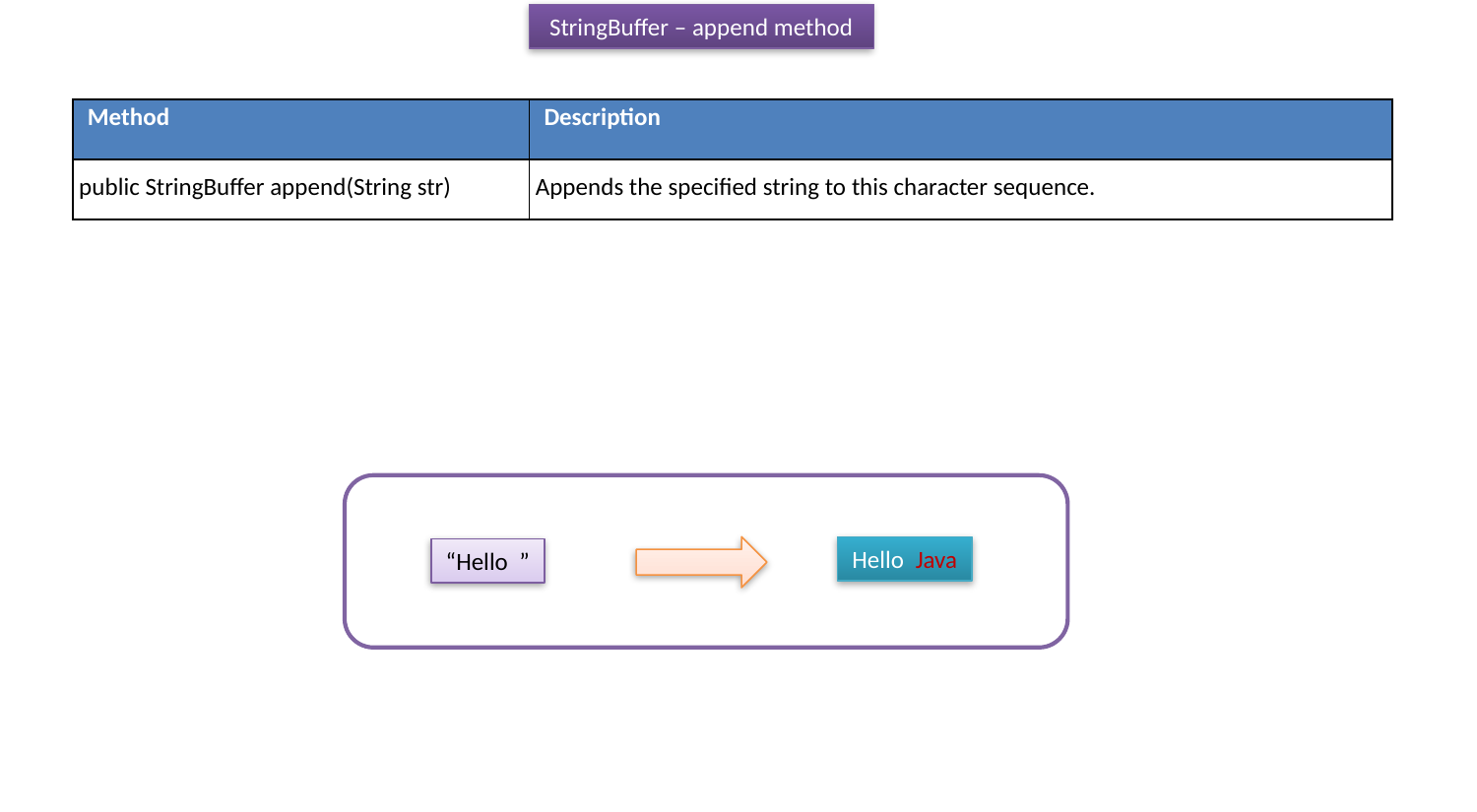

StringBuffer – append method

| Method | Description |
| --- | --- |
| public StringBuffer append(String str) | Appends the specified string to this character sequence. |

Hello  Java
“Hello  ”